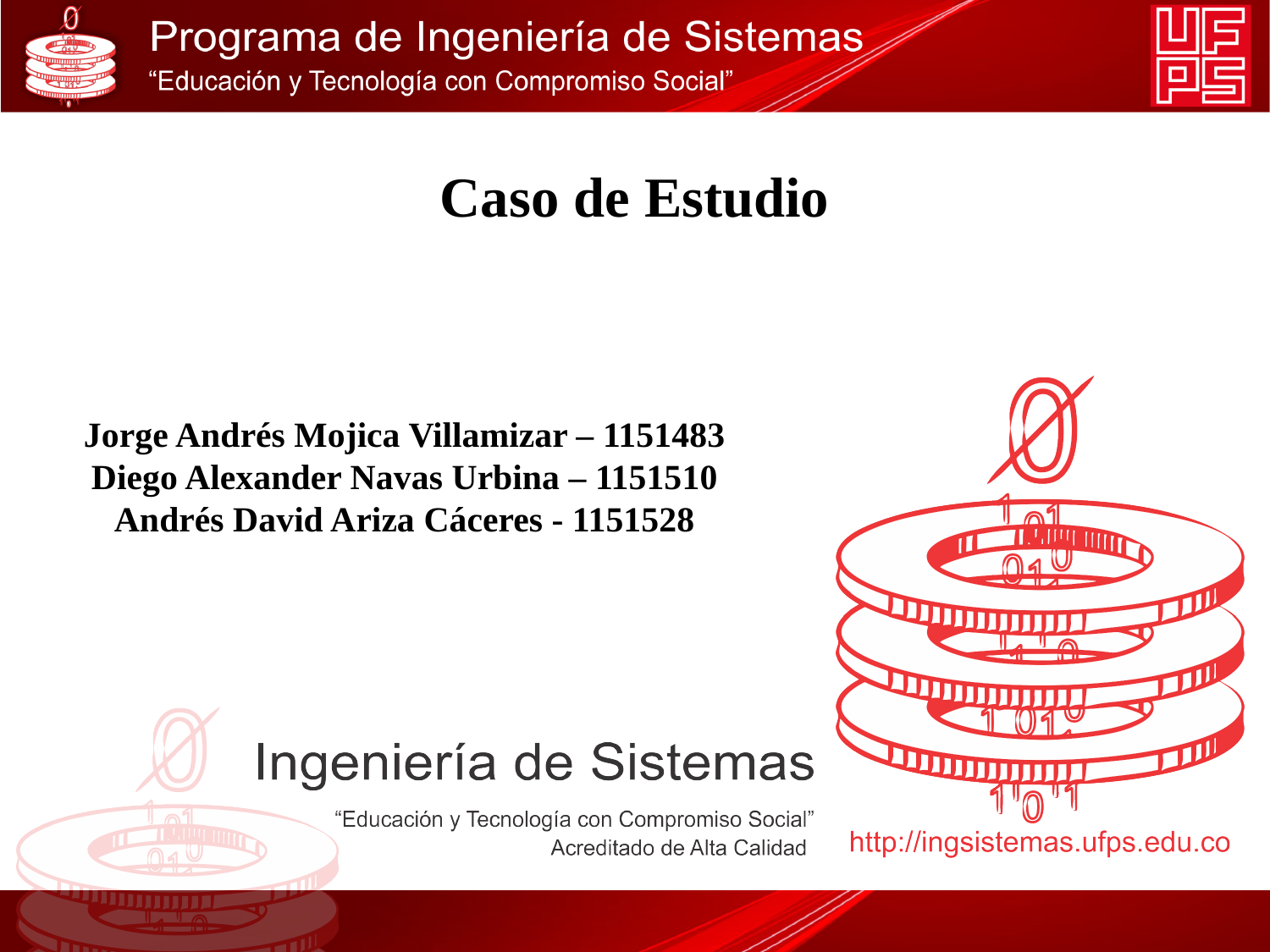

Caso de Estudio
Jorge Andrés Mojica Villamizar – 1151483
Diego Alexander Navas Urbina – 1151510
Andrés David Ariza Cáceres - 1151528